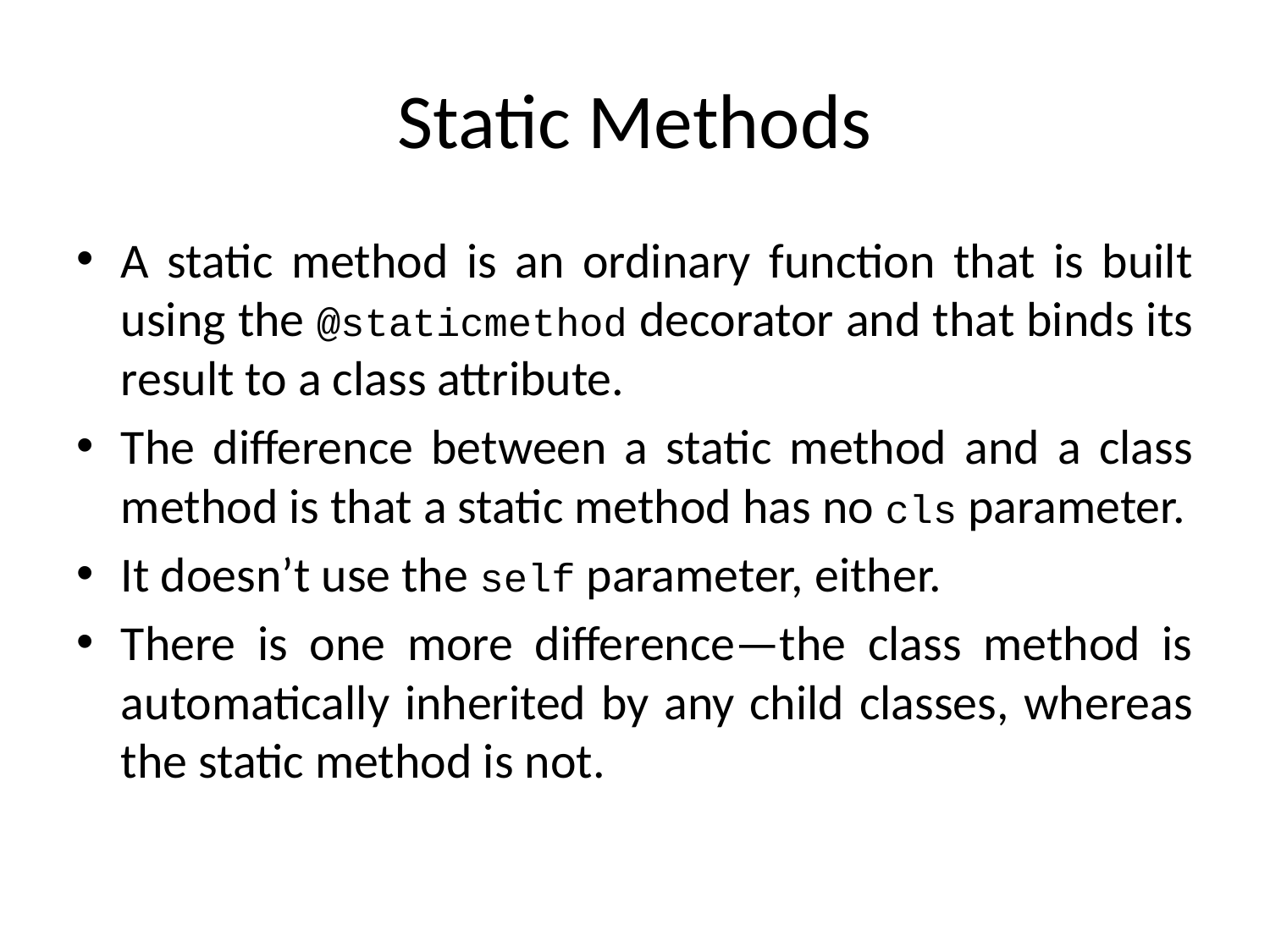

# Static Methods
A static method is an ordinary function that is built using the @staticmethod decorator and that binds its result to a class attribute.
The difference between a static method and a class method is that a static method has no cls parameter.
It doesn’t use the self parameter, either.
There is one more difference—the class method is automatically inherited by any child classes, whereas the static method is not.